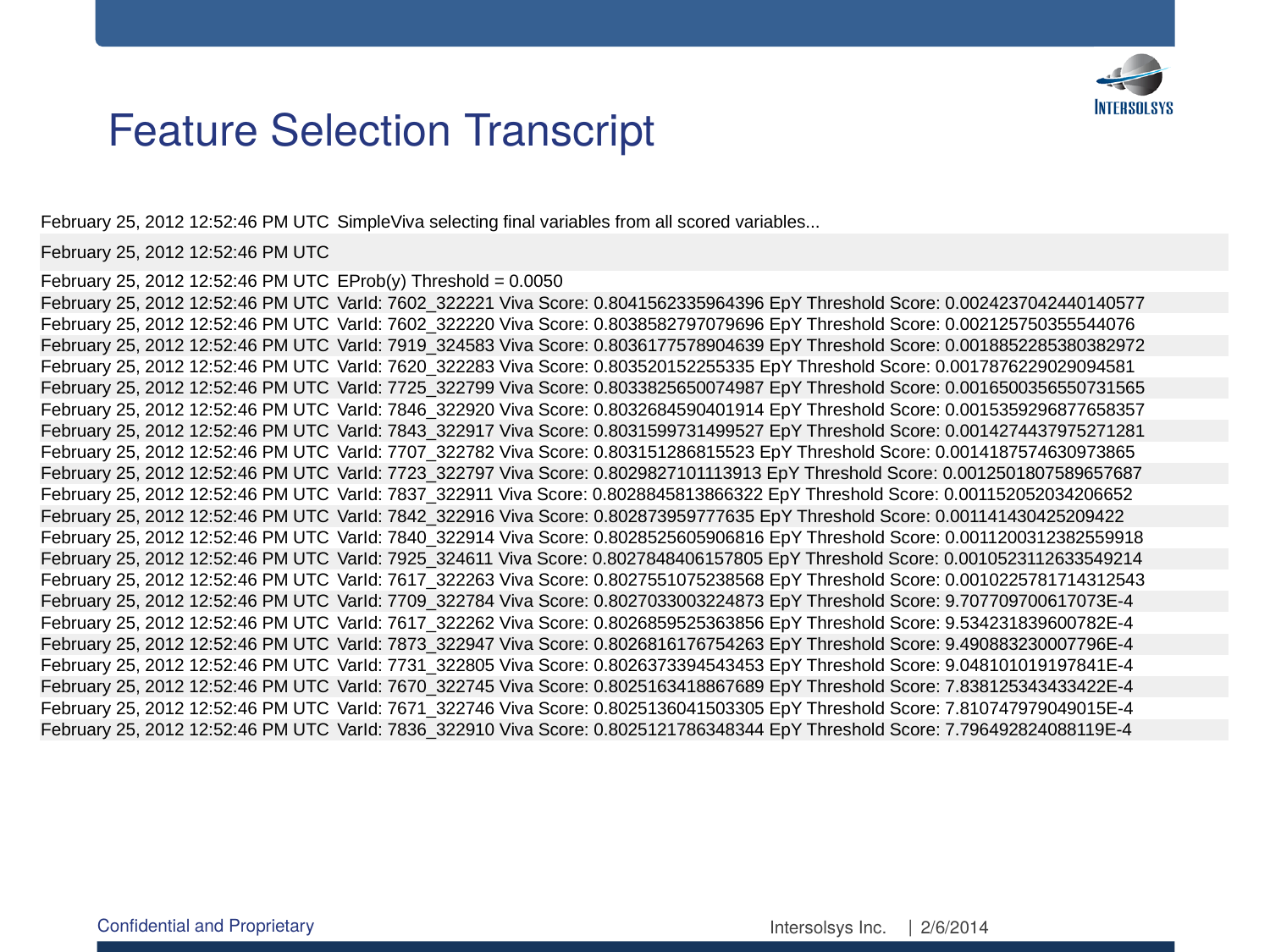

# Feature Selection Transcript
| February 25, 2012 12:52:46 PM UTC | SimpleViva selecting final variables from all scored variables... |
| --- | --- |
| February 25, 2012 12:52:46 PM UTC |  |
| February 25, 2012 12:52:46 PM UTC | EProb(y) Threshold = 0.0050 |
| February 25, 2012 12:52:46 PM UTC | VarId: 7602\_322221 Viva Score: 0.8041562335964396 EpY Threshold Score: 0.0024237042440140577 |
| February 25, 2012 12:52:46 PM UTC | VarId: 7602\_322220 Viva Score: 0.8038582797079696 EpY Threshold Score: 0.002125750355544076 |
| February 25, 2012 12:52:46 PM UTC | VarId: 7919\_324583 Viva Score: 0.8036177578904639 EpY Threshold Score: 0.0018852285380382972 |
| February 25, 2012 12:52:46 PM UTC | VarId: 7620\_322283 Viva Score: 0.803520152255335 EpY Threshold Score: 0.0017876229029094581 |
| February 25, 2012 12:52:46 PM UTC | VarId: 7725\_322799 Viva Score: 0.8033825650074987 EpY Threshold Score: 0.0016500356550731565 |
| February 25, 2012 12:52:46 PM UTC | VarId: 7846\_322920 Viva Score: 0.8032684590401914 EpY Threshold Score: 0.0015359296877658357 |
| February 25, 2012 12:52:46 PM UTC | VarId: 7843\_322917 Viva Score: 0.8031599731499527 EpY Threshold Score: 0.0014274437975271281 |
| February 25, 2012 12:52:46 PM UTC | VarId: 7707\_322782 Viva Score: 0.803151286815523 EpY Threshold Score: 0.0014187574630973865 |
| February 25, 2012 12:52:46 PM UTC | VarId: 7723\_322797 Viva Score: 0.8029827101113913 EpY Threshold Score: 0.0012501807589657687 |
| February 25, 2012 12:52:46 PM UTC | VarId: 7837\_322911 Viva Score: 0.8028845813866322 EpY Threshold Score: 0.001152052034206652 |
| February 25, 2012 12:52:46 PM UTC | VarId: 7842\_322916 Viva Score: 0.802873959777635 EpY Threshold Score: 0.001141430425209422 |
| February 25, 2012 12:52:46 PM UTC | VarId: 7840\_322914 Viva Score: 0.8028525605906816 EpY Threshold Score: 0.0011200312382559918 |
| February 25, 2012 12:52:46 PM UTC | VarId: 7925\_324611 Viva Score: 0.8027848406157805 EpY Threshold Score: 0.0010523112633549214 |
| February 25, 2012 12:52:46 PM UTC | VarId: 7617\_322263 Viva Score: 0.8027551075238568 EpY Threshold Score: 0.0010225781714312543 |
| February 25, 2012 12:52:46 PM UTC | VarId: 7709\_322784 Viva Score: 0.8027033003224873 EpY Threshold Score: 9.707709700617073E-4 |
| February 25, 2012 12:52:46 PM UTC | VarId: 7617\_322262 Viva Score: 0.8026859525363856 EpY Threshold Score: 9.534231839600782E-4 |
| February 25, 2012 12:52:46 PM UTC | VarId: 7873\_322947 Viva Score: 0.8026816176754263 EpY Threshold Score: 9.490883230007796E-4 |
| February 25, 2012 12:52:46 PM UTC | VarId: 7731\_322805 Viva Score: 0.8026373394543453 EpY Threshold Score: 9.048101019197841E-4 |
| February 25, 2012 12:52:46 PM UTC | VarId: 7670\_322745 Viva Score: 0.8025163418867689 EpY Threshold Score: 7.838125343433422E-4 |
| February 25, 2012 12:52:46 PM UTC | VarId: 7671\_322746 Viva Score: 0.8025136041503305 EpY Threshold Score: 7.810747979049015E-4 |
| February 25, 2012 12:52:46 PM UTC | VarId: 7836\_322910 Viva Score: 0.8025121786348344 EpY Threshold Score: 7.796492824088119E-4 |
Intersolsys Inc.
2/6/2014